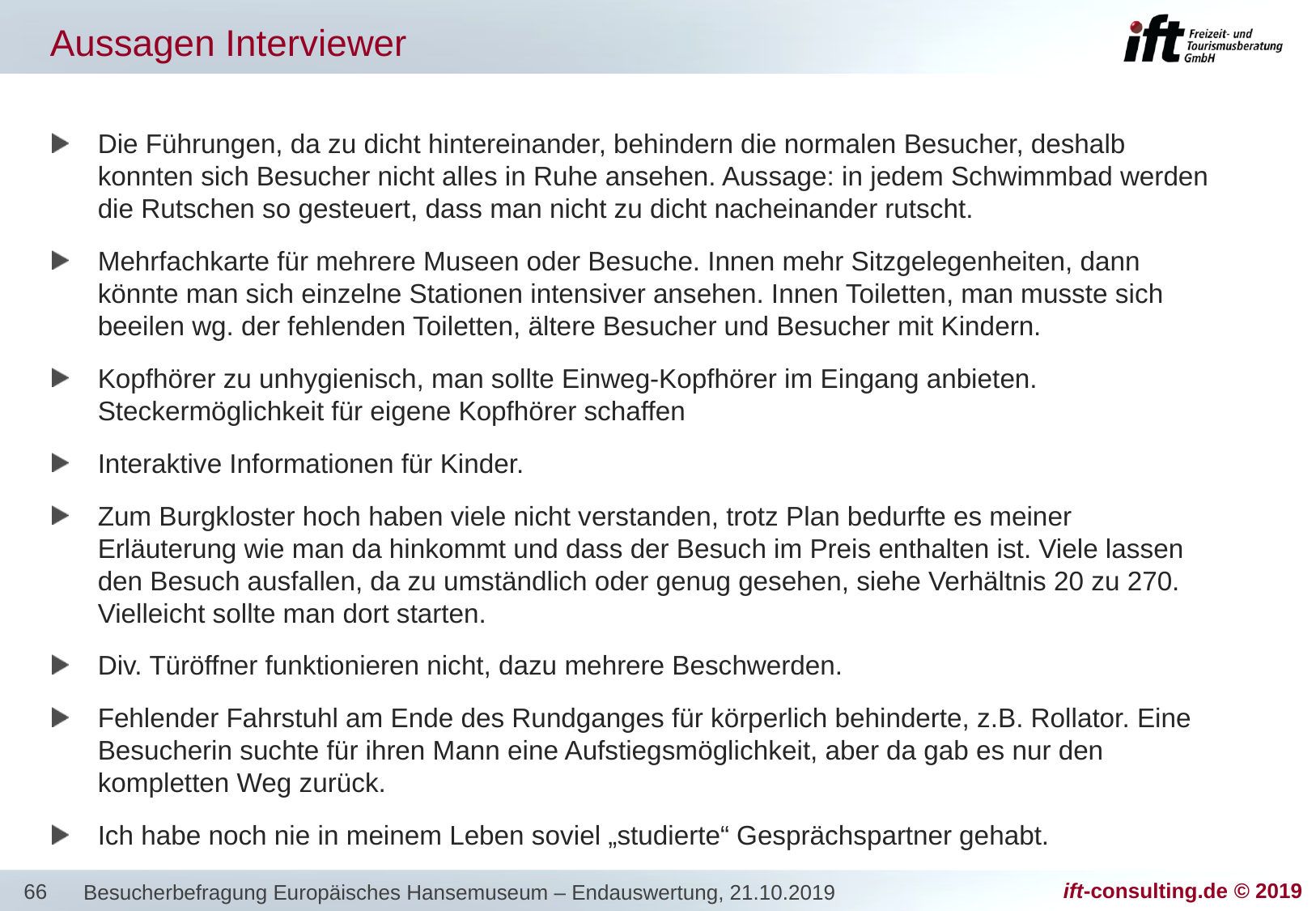

# Aussagen Interviewer
Die Führungen, da zu dicht hintereinander, behindern die normalen Besucher, deshalb konnten sich Besucher nicht alles in Ruhe ansehen. Aussage: in jedem Schwimmbad werden die Rutschen so gesteuert, dass man nicht zu dicht nacheinander rutscht.
Mehrfachkarte für mehrere Museen oder Besuche. Innen mehr Sitzgelegenheiten, dann könnte man sich einzelne Stationen intensiver ansehen. Innen Toiletten, man musste sich beeilen wg. der fehlenden Toiletten, ältere Besucher und Besucher mit Kindern.
Kopfhörer zu unhygienisch, man sollte Einweg-Kopfhörer im Eingang anbieten. Steckermöglichkeit für eigene Kopfhörer schaffen
Interaktive Informationen für Kinder.
Zum Burgkloster hoch haben viele nicht verstanden, trotz Plan bedurfte es meiner Erläuterung wie man da hinkommt und dass der Besuch im Preis enthalten ist. Viele lassen den Besuch ausfallen, da zu umständlich oder genug gesehen, siehe Verhältnis 20 zu 270. Vielleicht sollte man dort starten.
Div. Türöffner funktionieren nicht, dazu mehrere Beschwerden.
Fehlender Fahrstuhl am Ende des Rundganges für körperlich behinderte, z.B. Rollator. Eine Besucherin suchte für ihren Mann eine Aufstiegsmöglichkeit, aber da gab es nur den kompletten Weg zurück.
Ich habe noch nie in meinem Leben soviel „studierte“ Gesprächspartner gehabt.